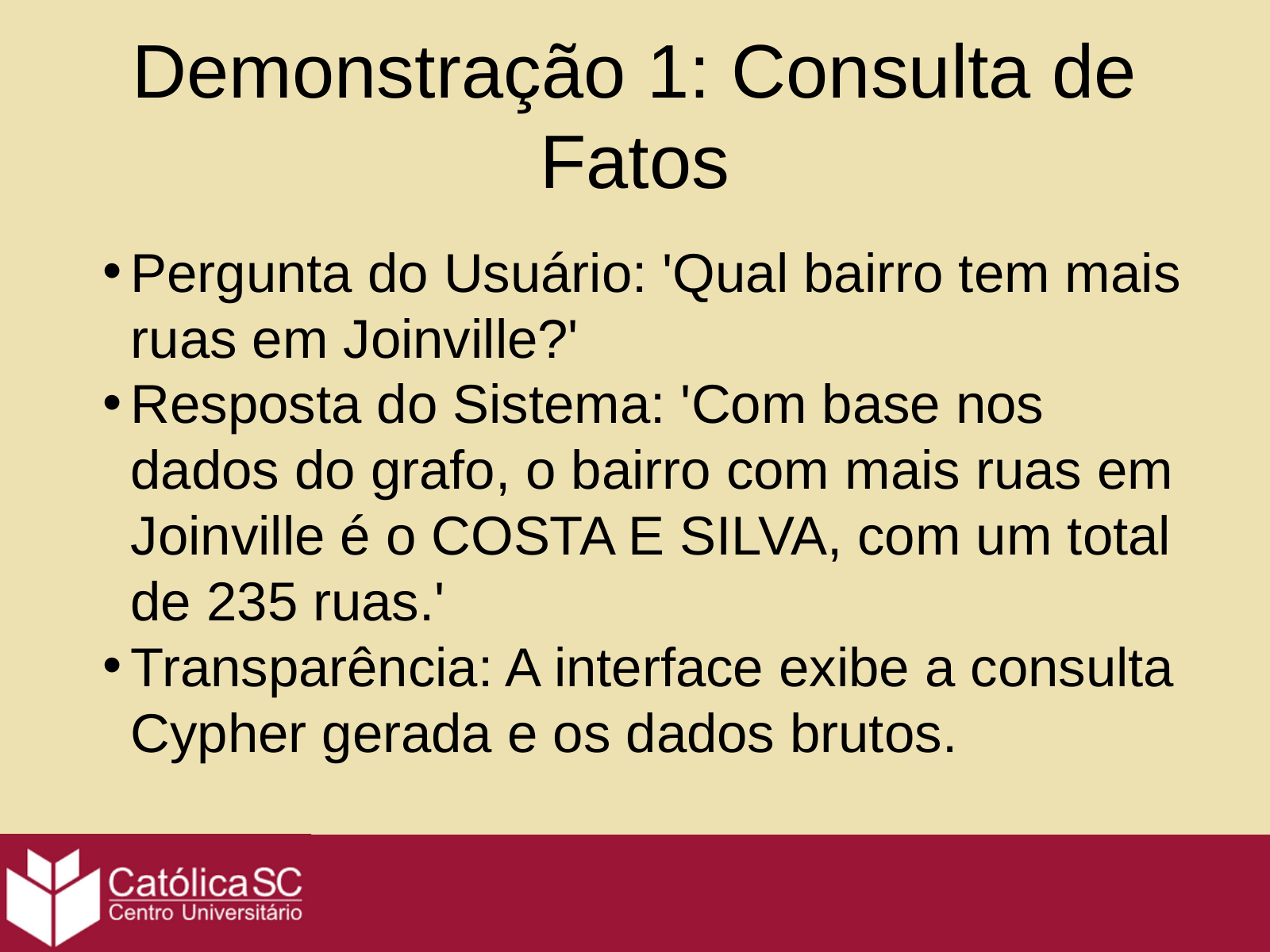

Demonstração 1: Consulta de Fatos
Pergunta do Usuário: 'Qual bairro tem mais ruas em Joinville?'
Resposta do Sistema: 'Com base nos dados do grafo, o bairro com mais ruas em Joinville é o COSTA E SILVA, com um total de 235 ruas.'
Transparência: A interface exibe a consulta Cypher gerada e os dados brutos.